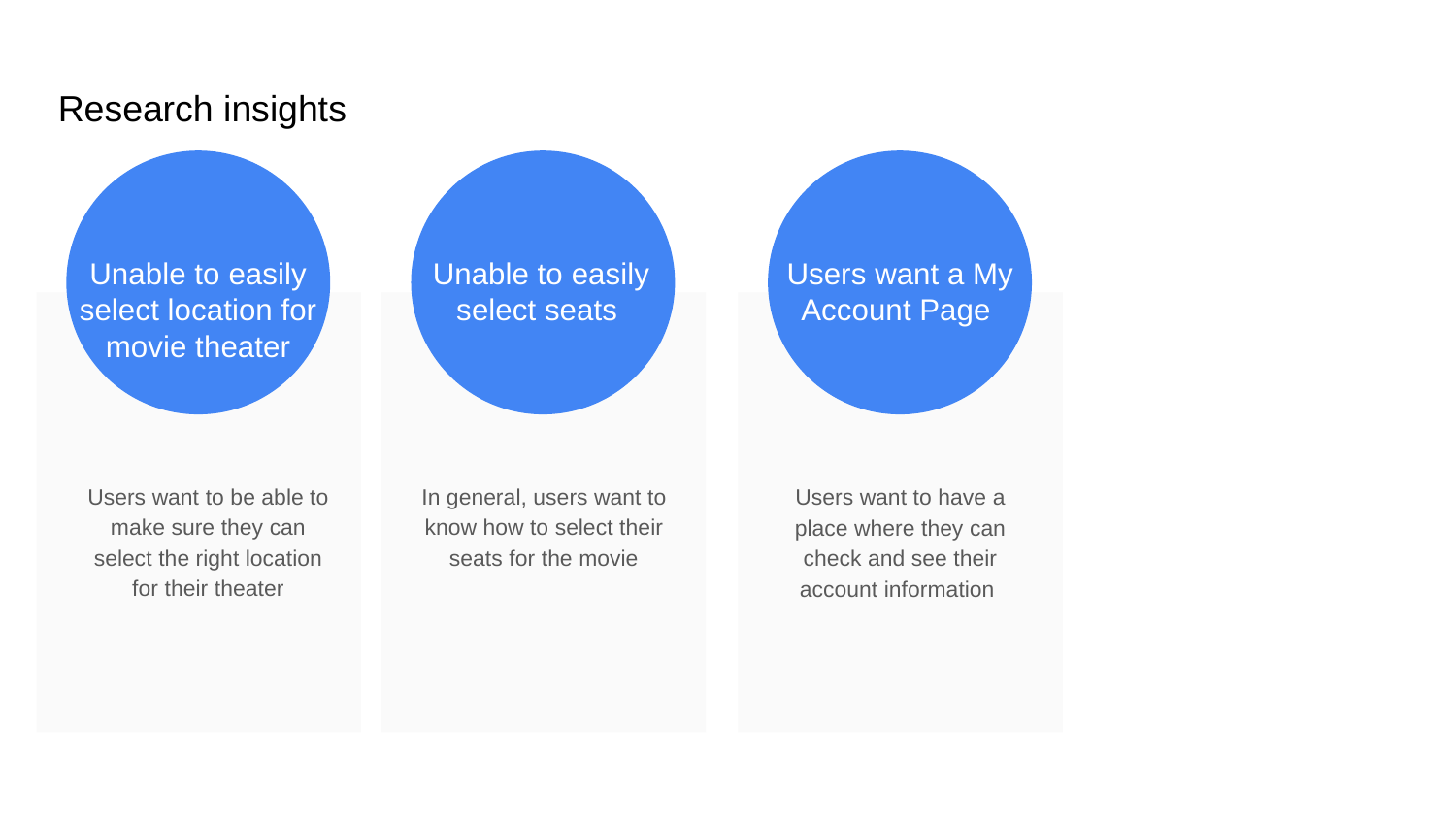

Research insights

Unable to easily select location for movie theater
Unable to easily select seats
Users want a My Account Page
Point 4

Users want to be able to make sure they can select the right location for their theater

In general, users want to know how to select their seats for the movie

Users want to have a place where they can check and see their account information